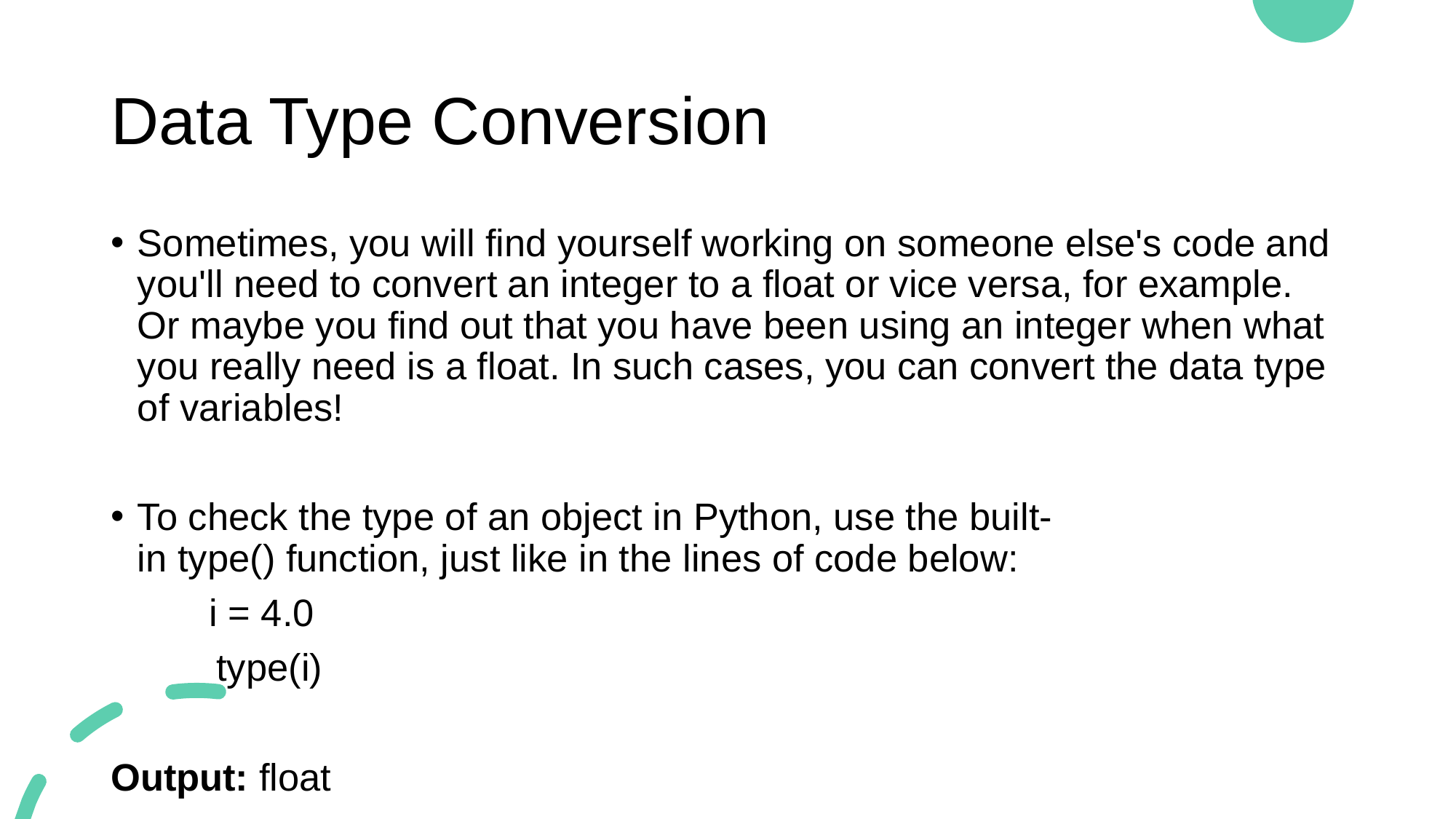

# Data Type Conversion
Sometimes, you will find yourself working on someone else's code and you'll need to convert an integer to a float or vice versa, for example. Or maybe you find out that you have been using an integer when what you really need is a float. In such cases, you can convert the data type of variables!

To check the type of an object in Python, use the built-in type() function, just like in the lines of code below:
	i = 4.0
          type(i)

Output: float